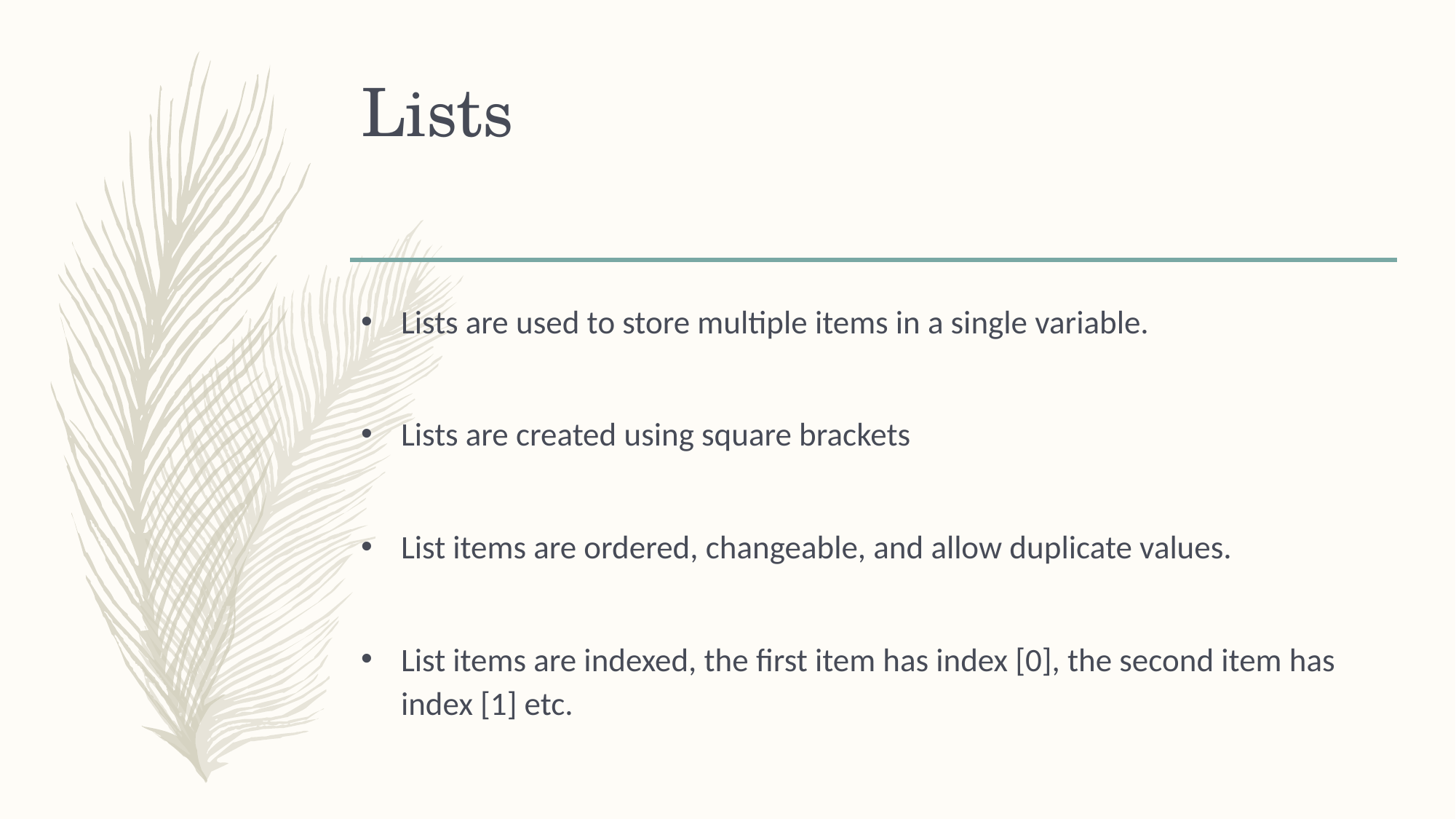

# Lists
Lists are used to store multiple items in a single variable.

Lists are created using square brackets

List items are ordered, changeable, and allow duplicate values.

List items are indexed, the first item has index [0], the second item has index [1] etc.